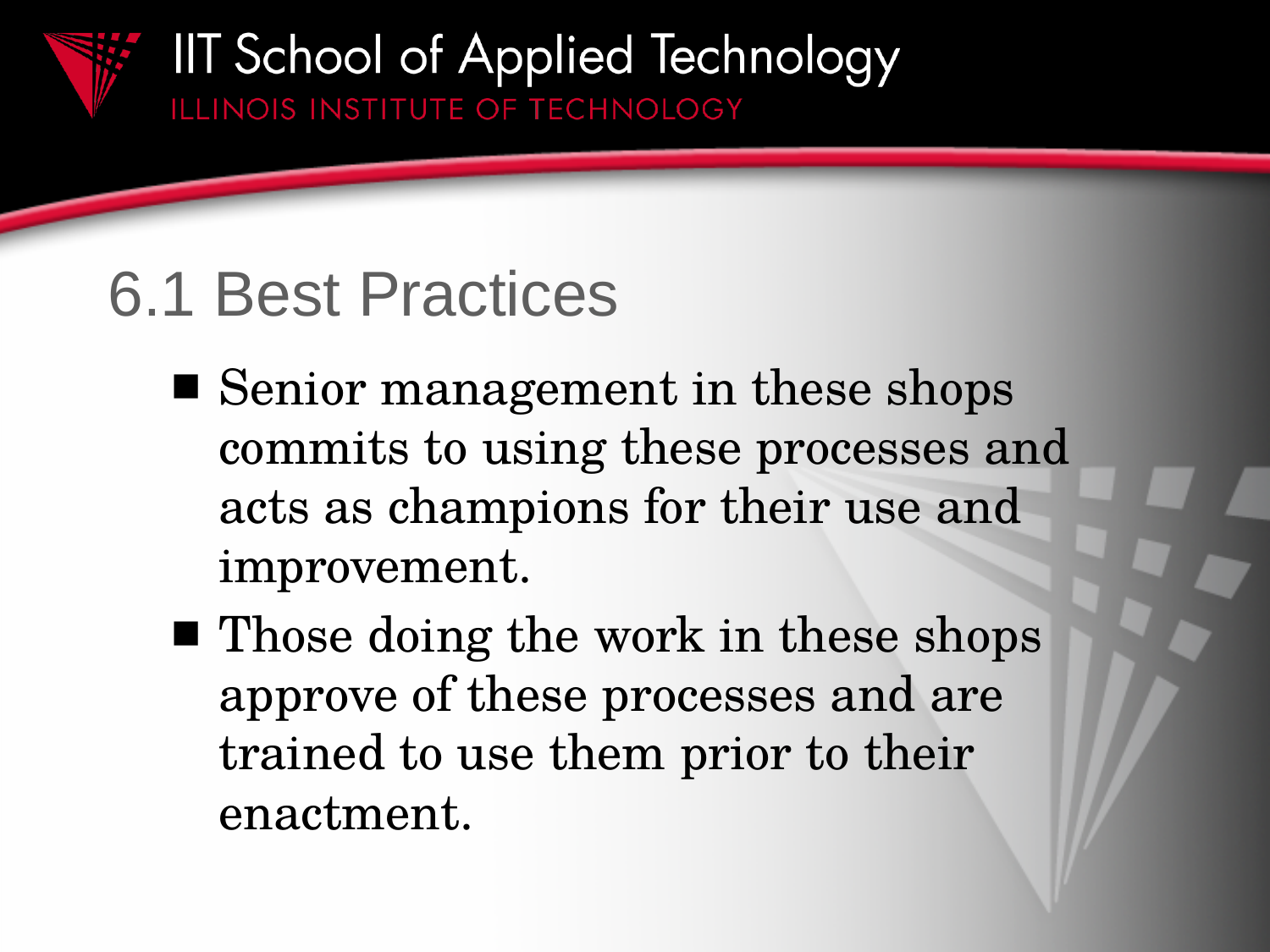

# 6.1 Best Practices
Senior management in these shops commits to using these processes and acts as champions for their use and improvement.
Those doing the work in these shops approve of these processes and are trained to use them prior to their enactment.